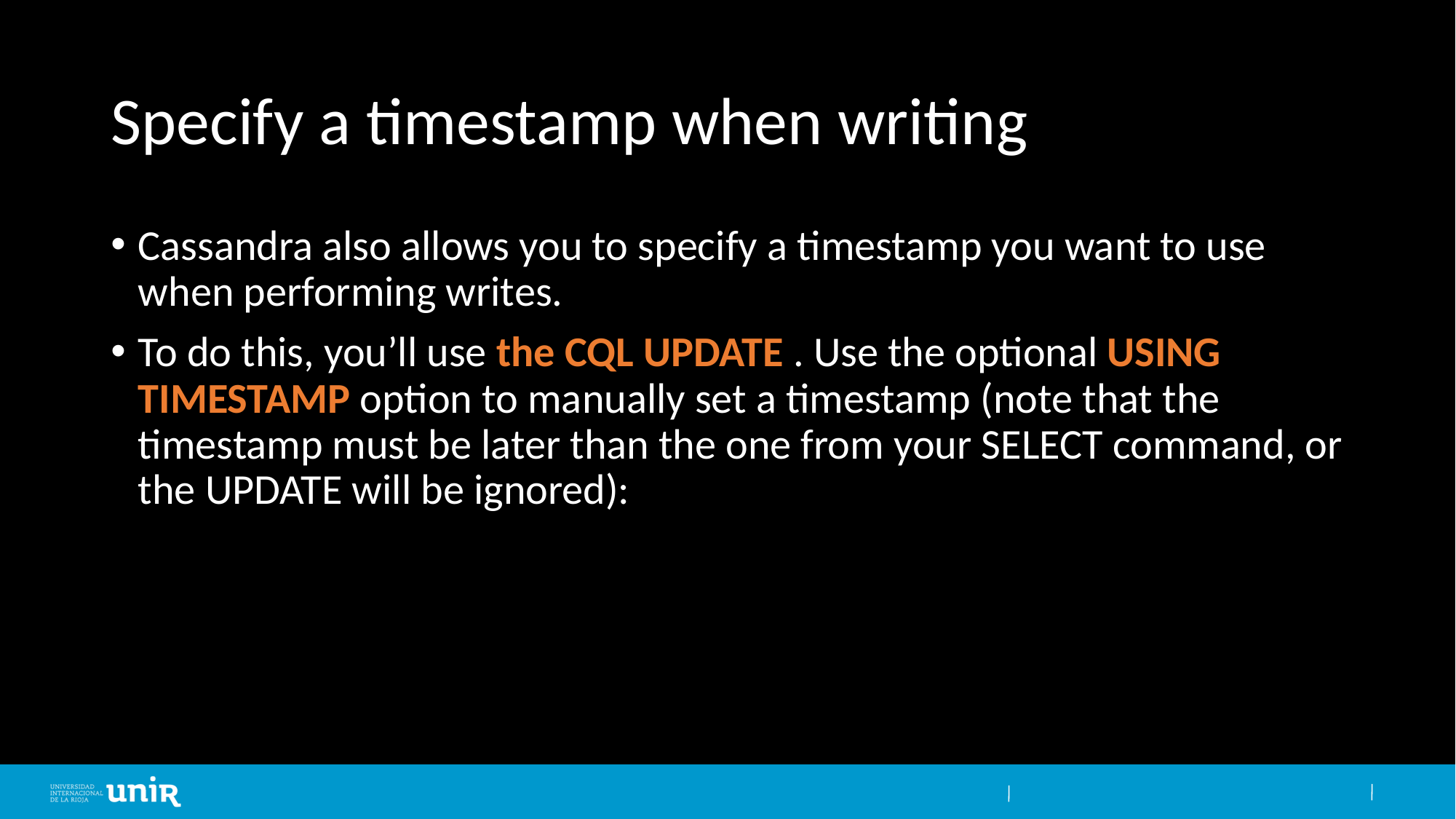

# Specify a timestamp when writing
Cassandra also allows you to specify a timestamp you want to use when performing writes.
To do this, you’ll use the CQL UPDATE . Use the optional USING TIMESTAMP option to manually set a timestamp (note that the timestamp must be later than the one from your SELECT command, or the UPDATE will be ignored):